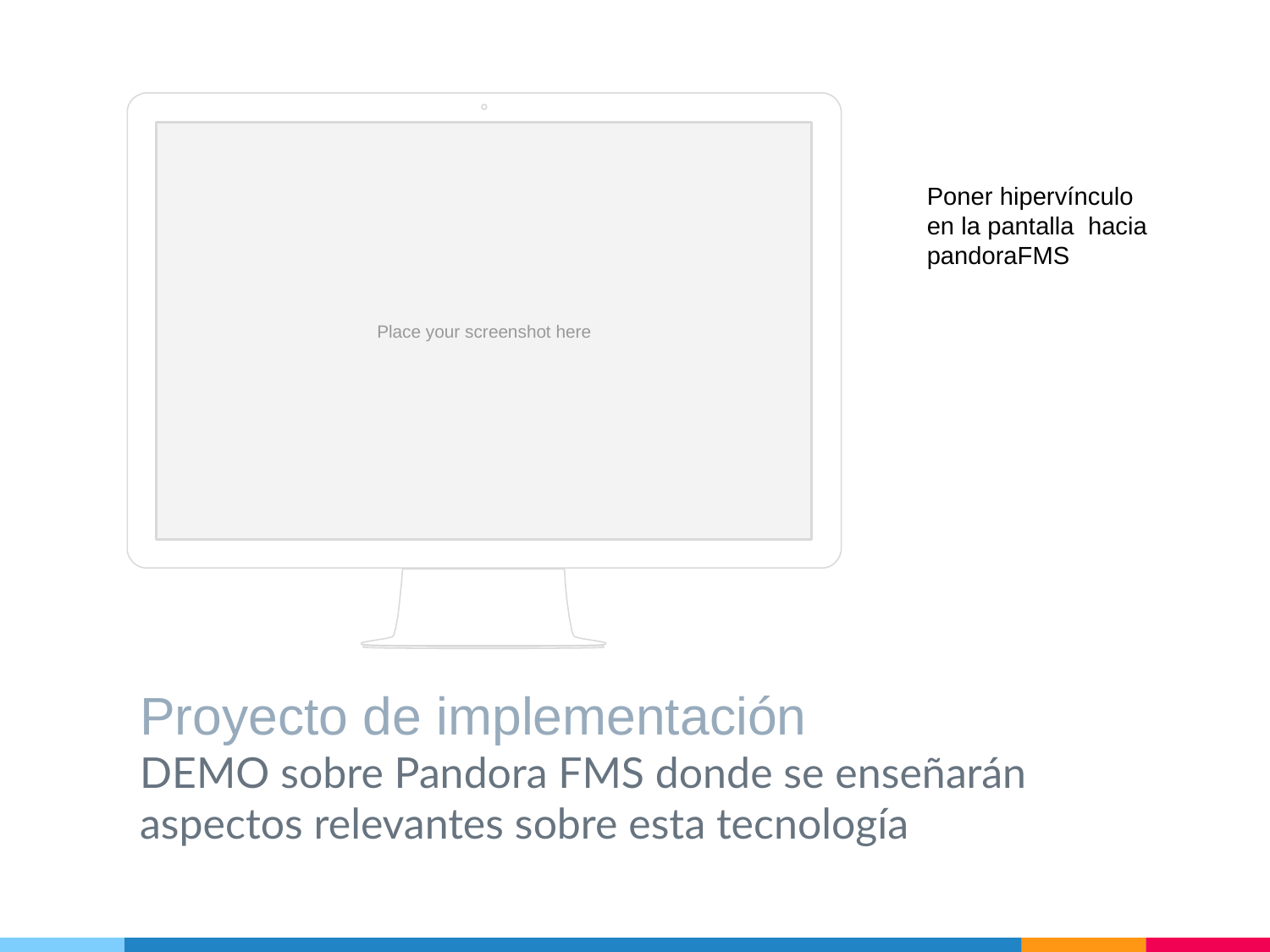

Place your screenshot here
Poner hipervínculo en la pantalla  hacia pandoraFMS
Proyecto de implementación
DEMO sobre Pandora FMS donde se enseñarán aspectos relevantes sobre esta tecnología